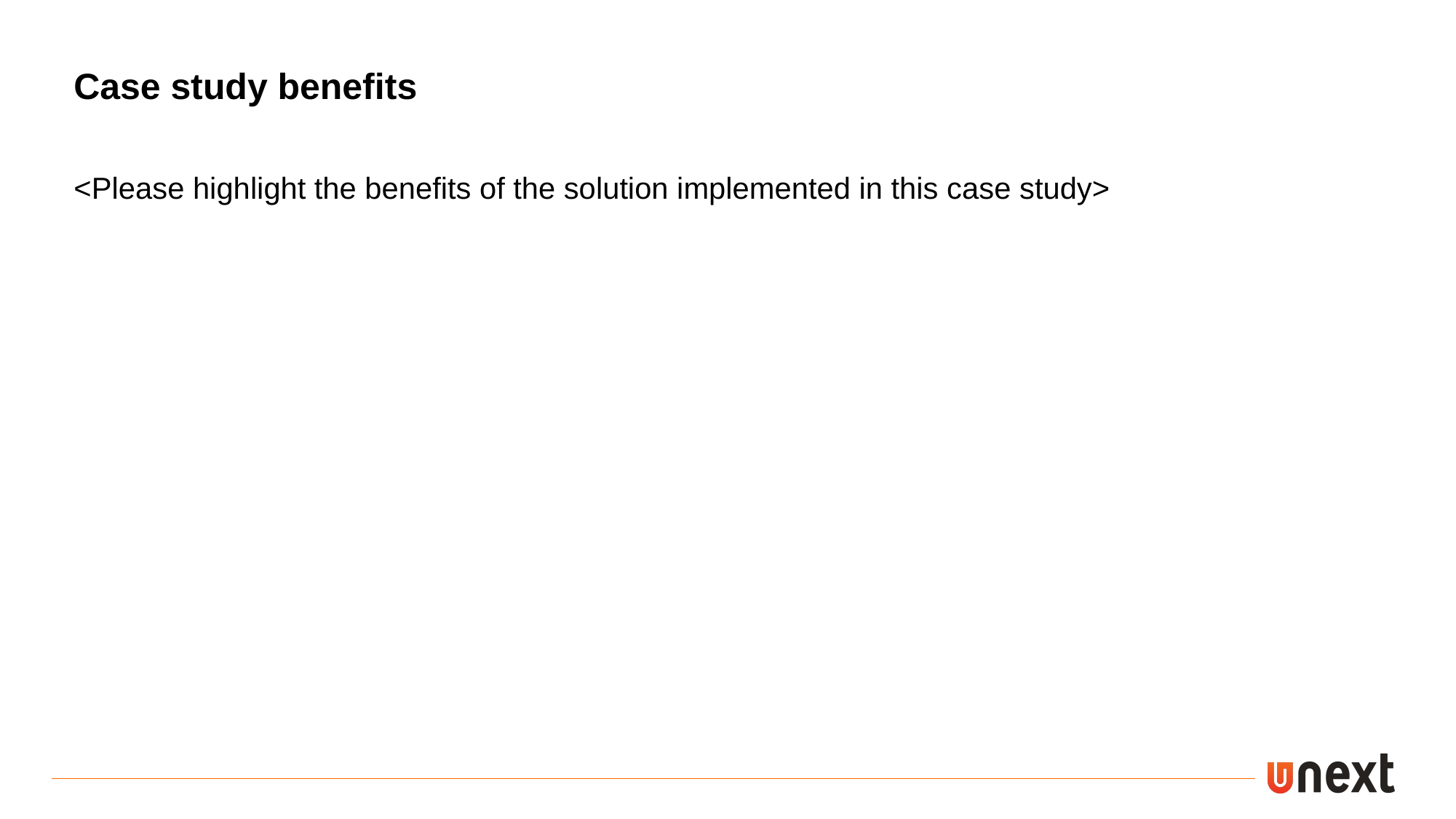

Case study benefits
<Please highlight the benefits of the solution implemented in this case study>